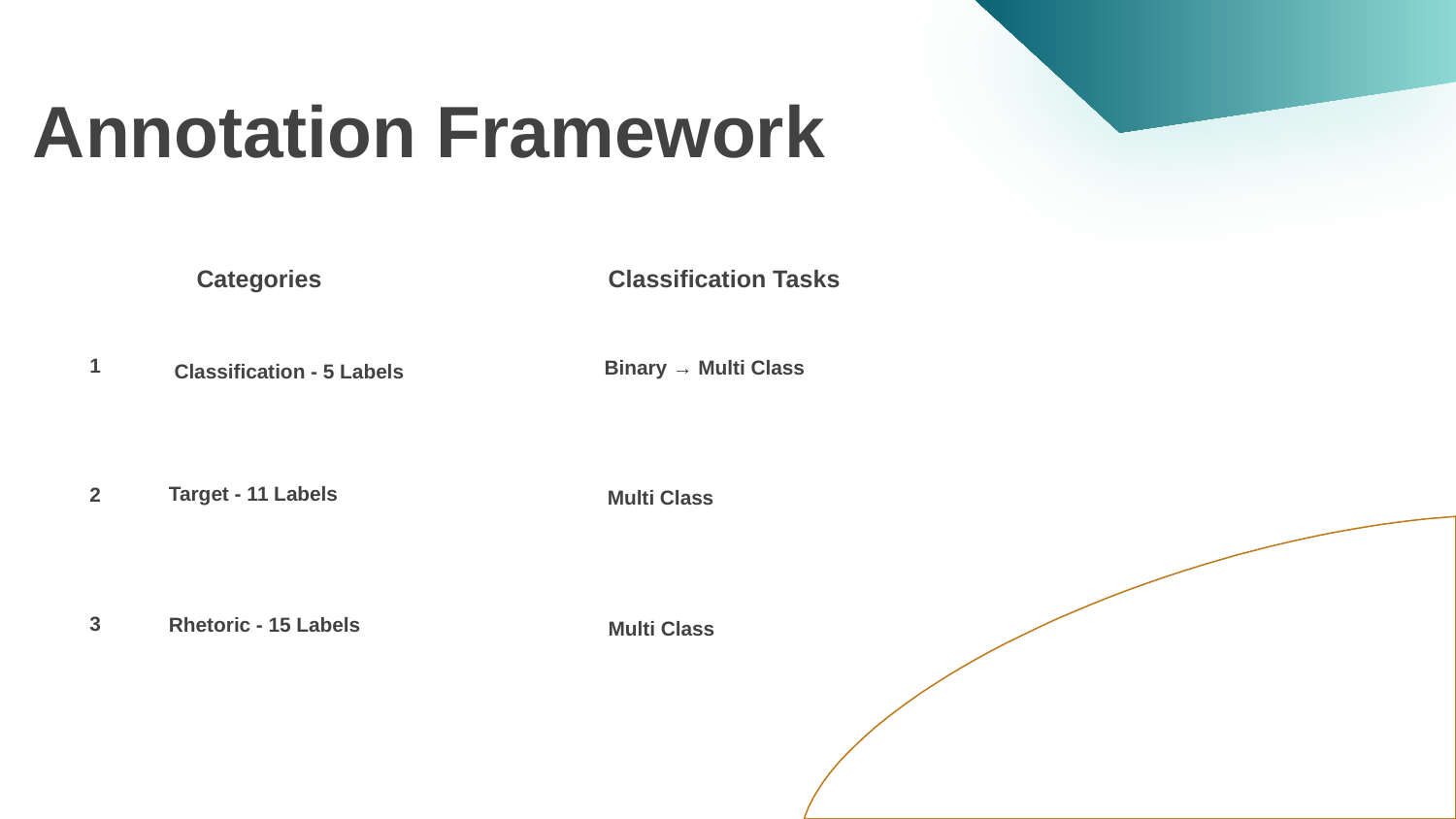

Annotation Framework
# Categories
Classification Tasks
1
Binary → Multi Class
 Classification - 5 Labels
Target - 11 Labels
2
Multi Class
3
Rhetoric - 15 Labels
Multi Class